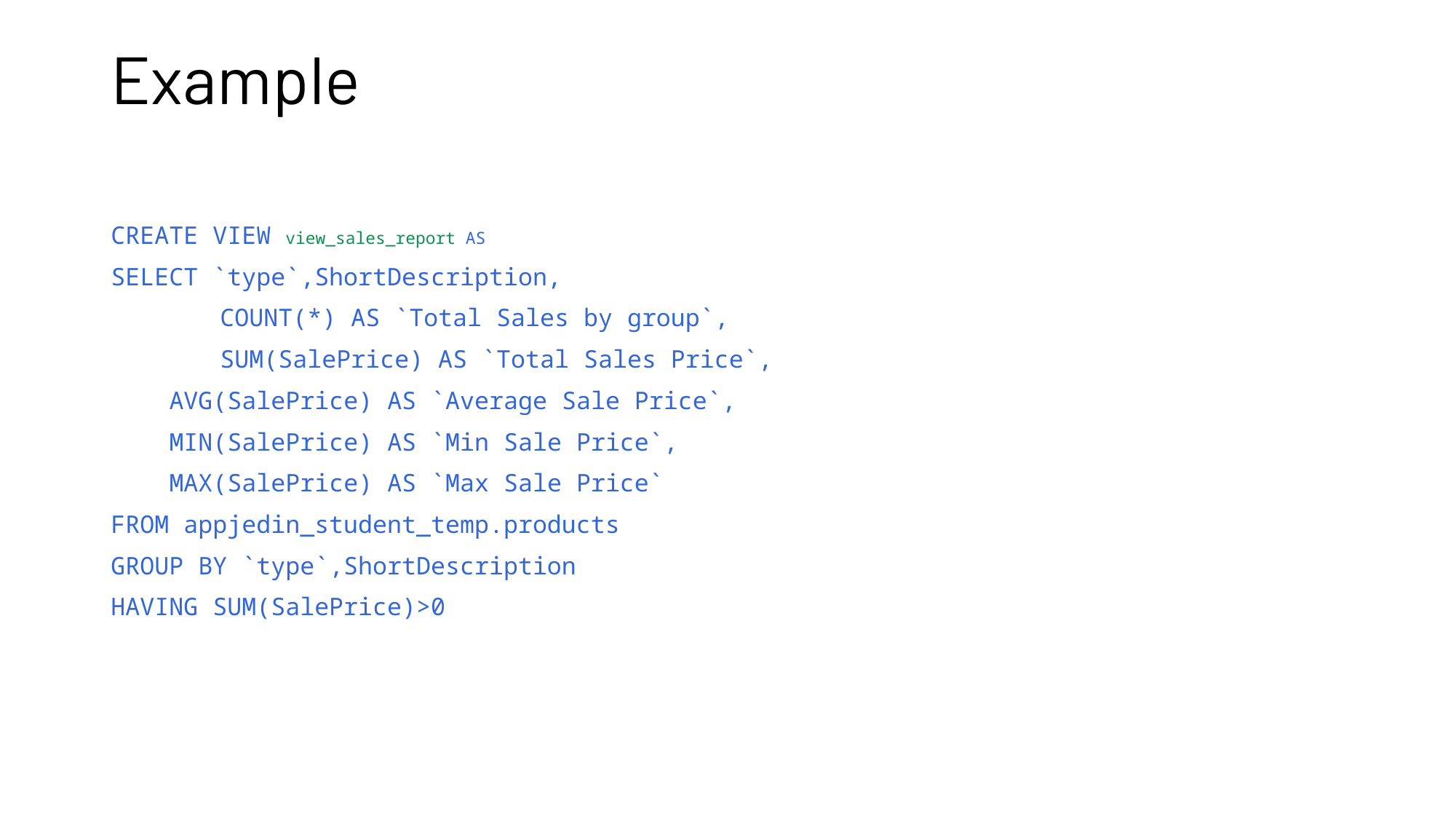

# Example
CREATE VIEW view_sales_report AS
SELECT `type`,ShortDescription,
	COUNT(*) AS `Total Sales by group`,
	SUM(SalePrice) AS `Total Sales Price`,
    AVG(SalePrice) AS `Average Sale Price`,
    MIN(SalePrice) AS `Min Sale Price`,
    MAX(SalePrice) AS `Max Sale Price`
FROM appjedin_student_temp.products
GROUP BY `type`,ShortDescription
HAVING SUM(SalePrice)>0